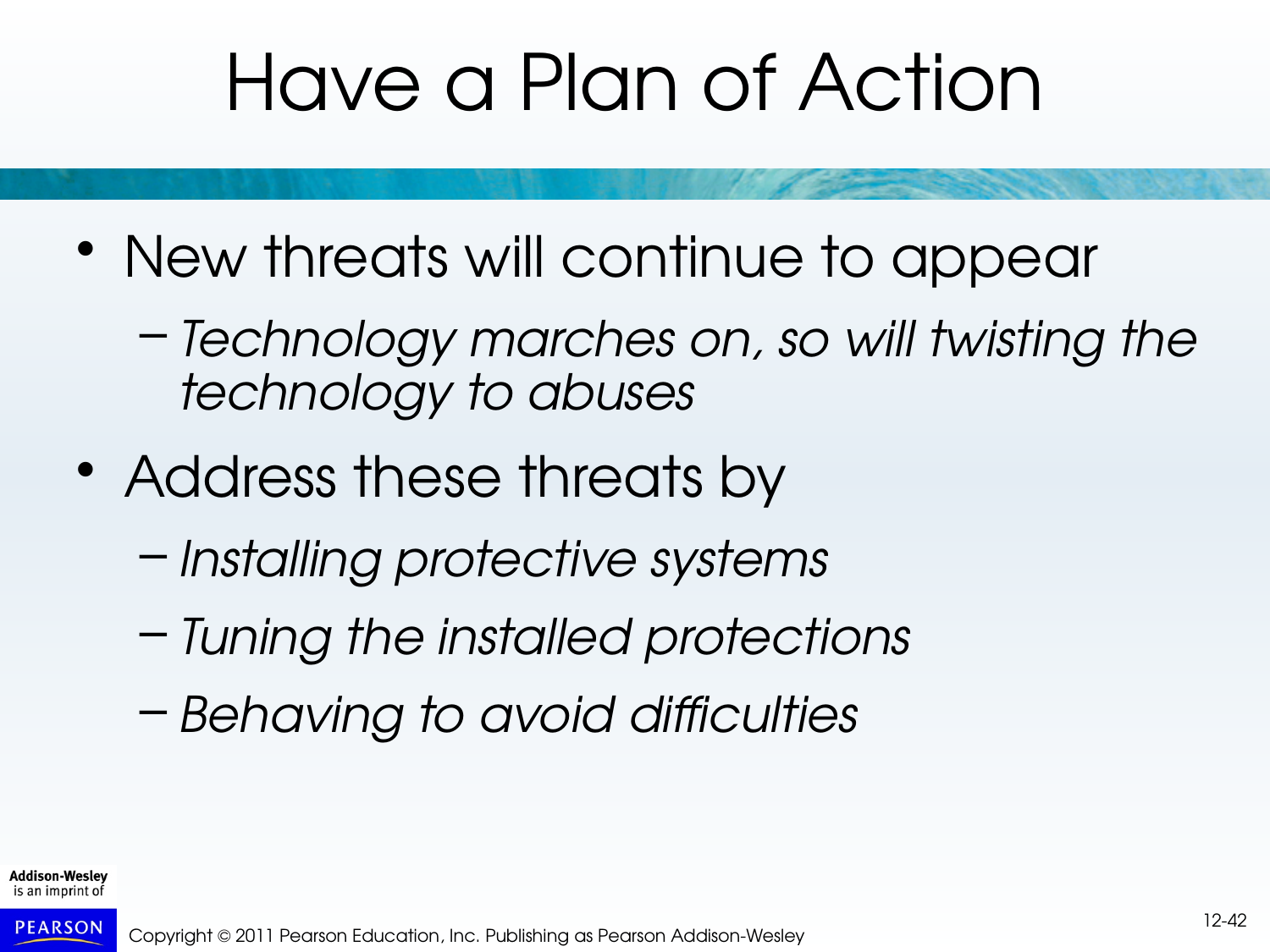

Have a Plan of Action
New threats will continue to appear
Technology marches on, so will twisting the technology to abuses
Address these threats by
Installing protective systems
Tuning the installed protections
Behaving to avoid difficulties
12-42